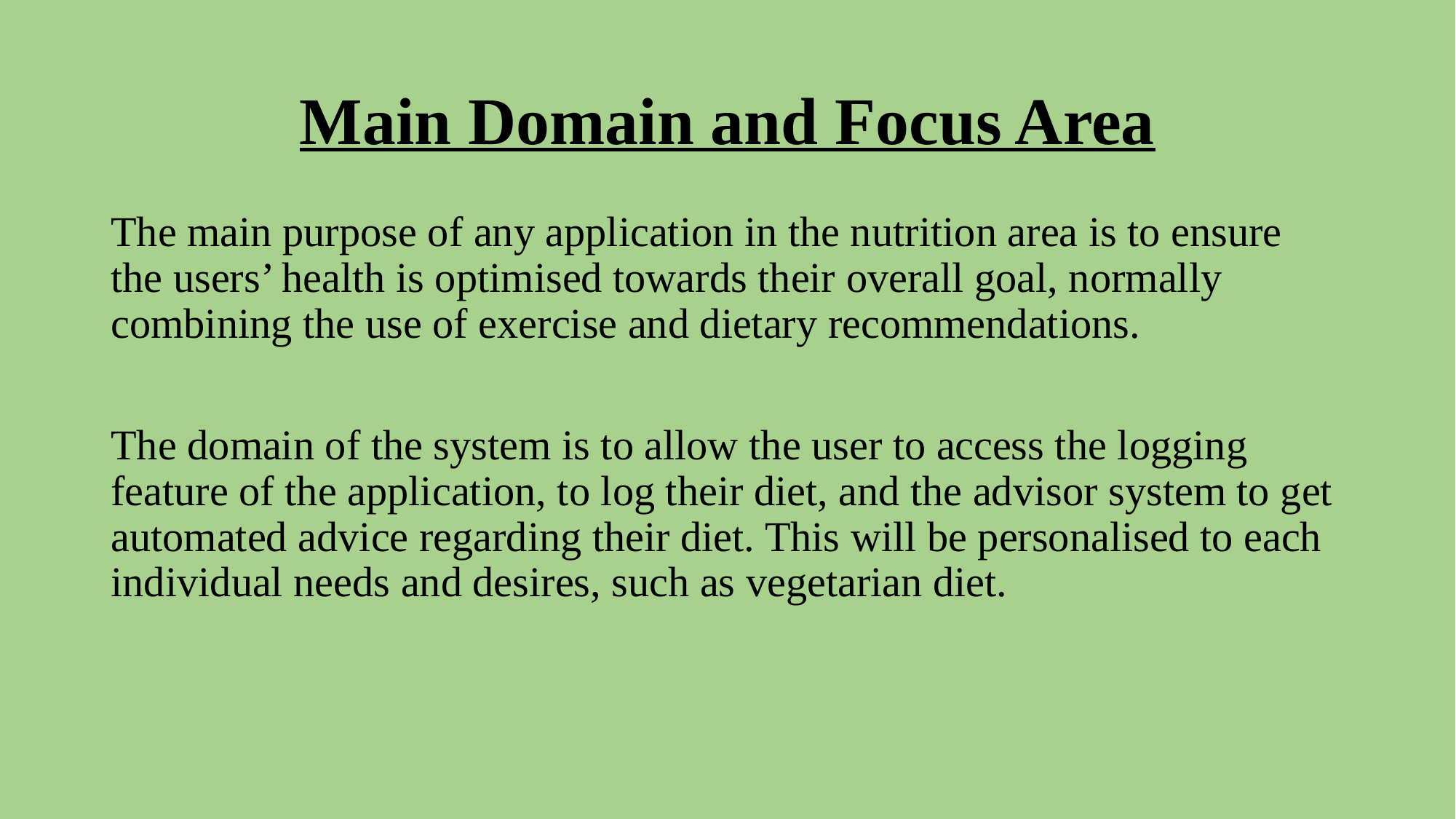

# Main Domain and Focus Area
The main purpose of any application in the nutrition area is to ensure the users’ health is optimised towards their overall goal, normally combining the use of exercise and dietary recommendations.

The domain of the system is to allow the user to access the logging feature of the application, to log their diet, and the advisor system to get automated advice regarding their diet. This will be personalised to each individual needs and desires, such as vegetarian diet.